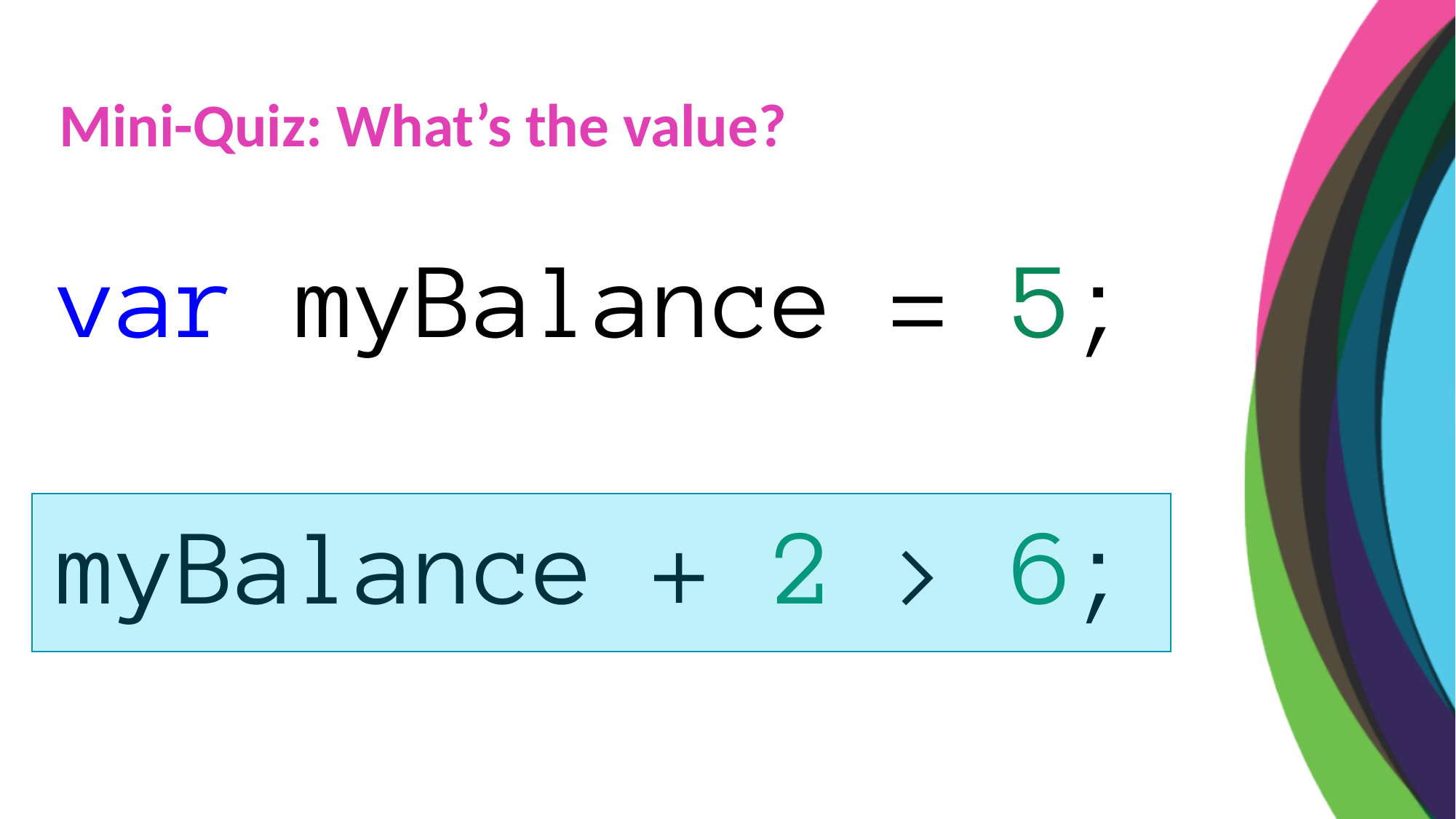

Mini-Quiz: What’s the value?
var myBalance = 5;

myBalance + 2 > 6;